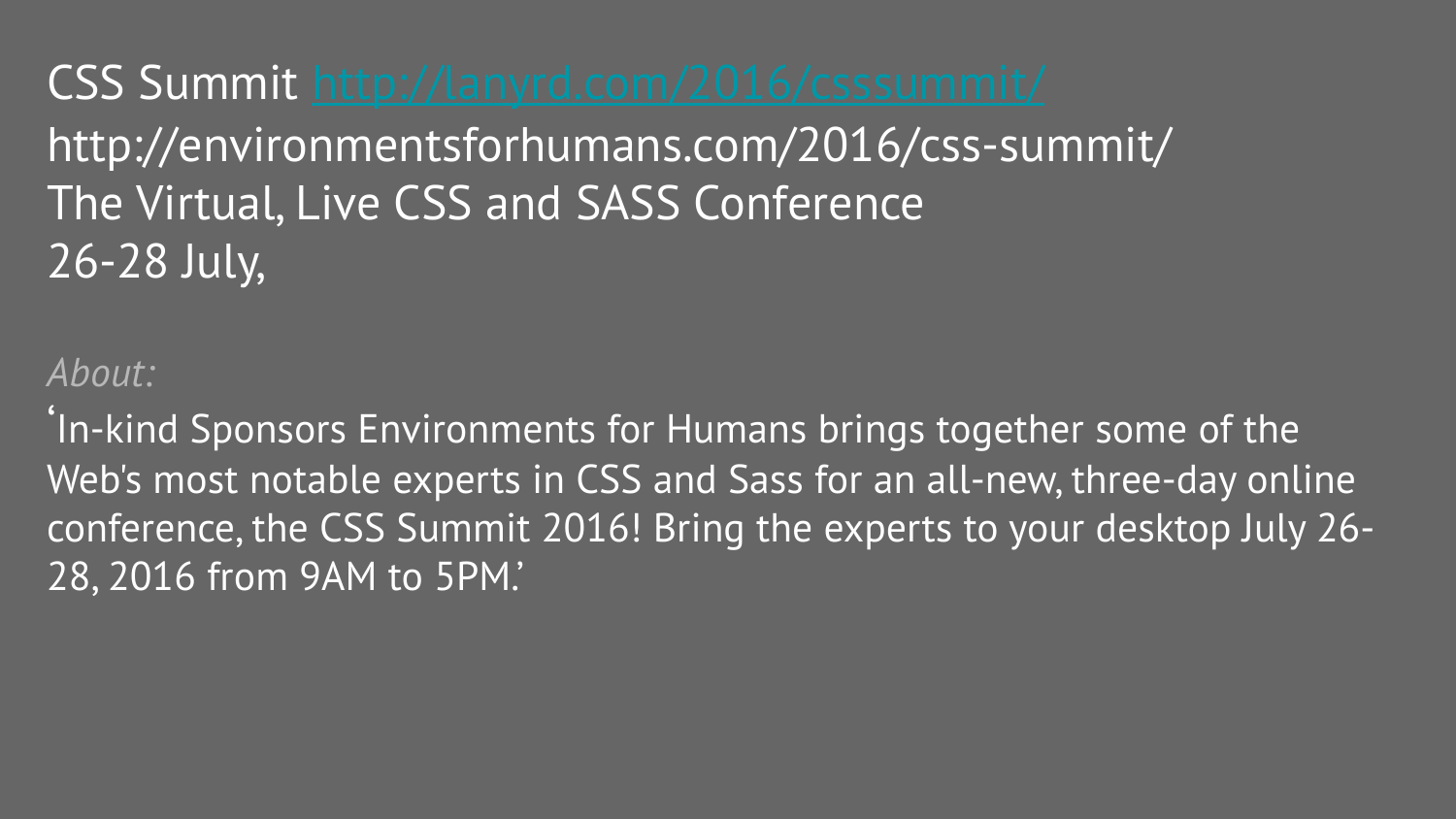

CSS Summit http://lanyrd.com/2016/csssummit/
http://environmentsforhumans.com/2016/css-summit/
The Virtual, Live CSS and SASS Conference
26-28 July,

About:
‘In-kind Sponsors Environments for Humans brings together some of the Web's most notable experts in CSS and Sass for an all-new, three-day online conference, the CSS Summit 2016! Bring the experts to your desktop July 26-28, 2016 from 9AM to 5PM.’